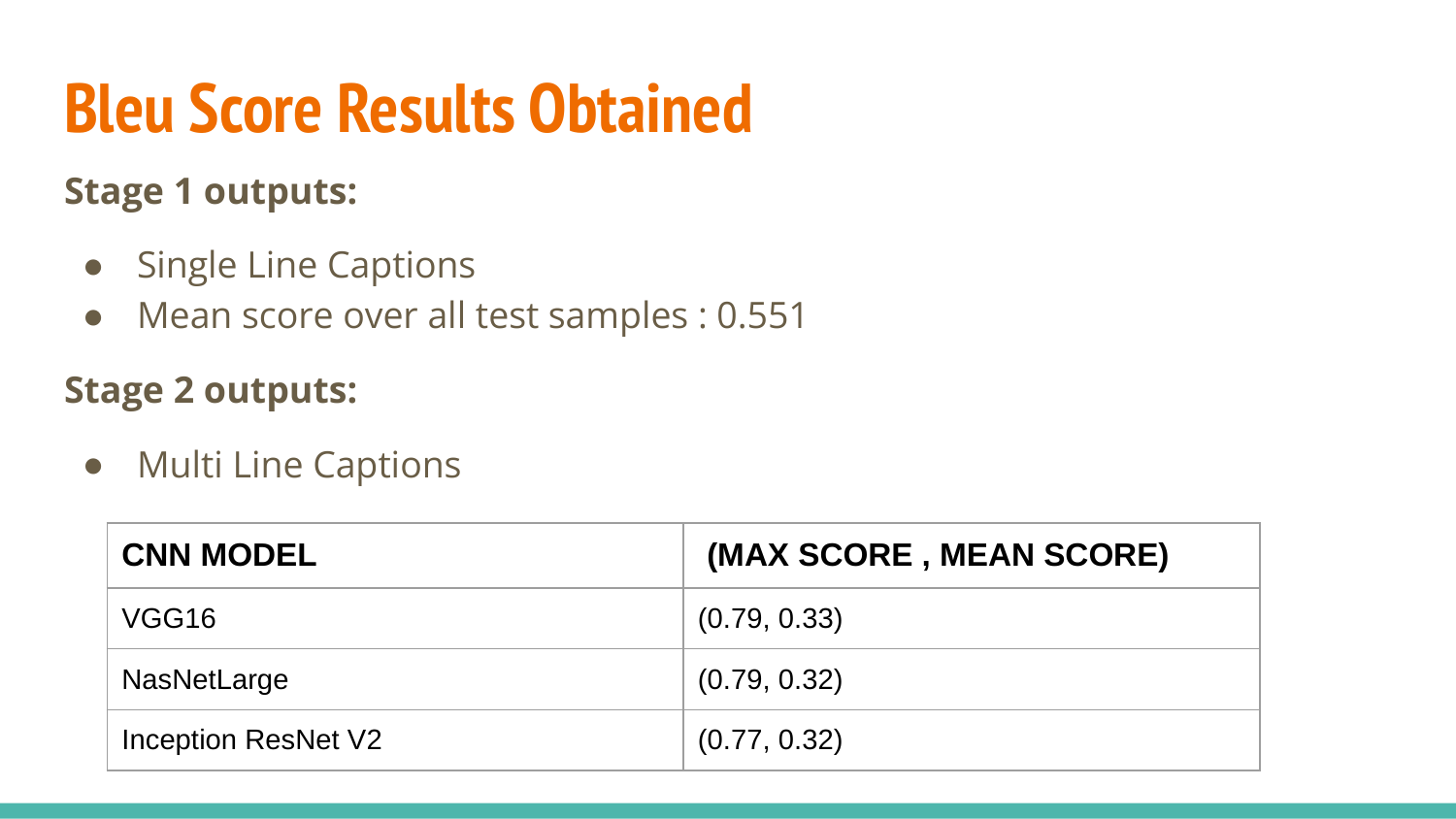

# Bleu Score Results Obtained
Stage 1 outputs:
Single Line Captions
Mean score over all test samples : 0.551
Stage 2 outputs:
Multi Line Captions

| CNN MODEL | (MAX SCORE , MEAN SCORE) |
| --- | --- |
| VGG16 | (0.79, 0.33) |
| NasNetLarge | (0.79, 0.32) |
| Inception ResNet V2 | (0.77, 0.32) |